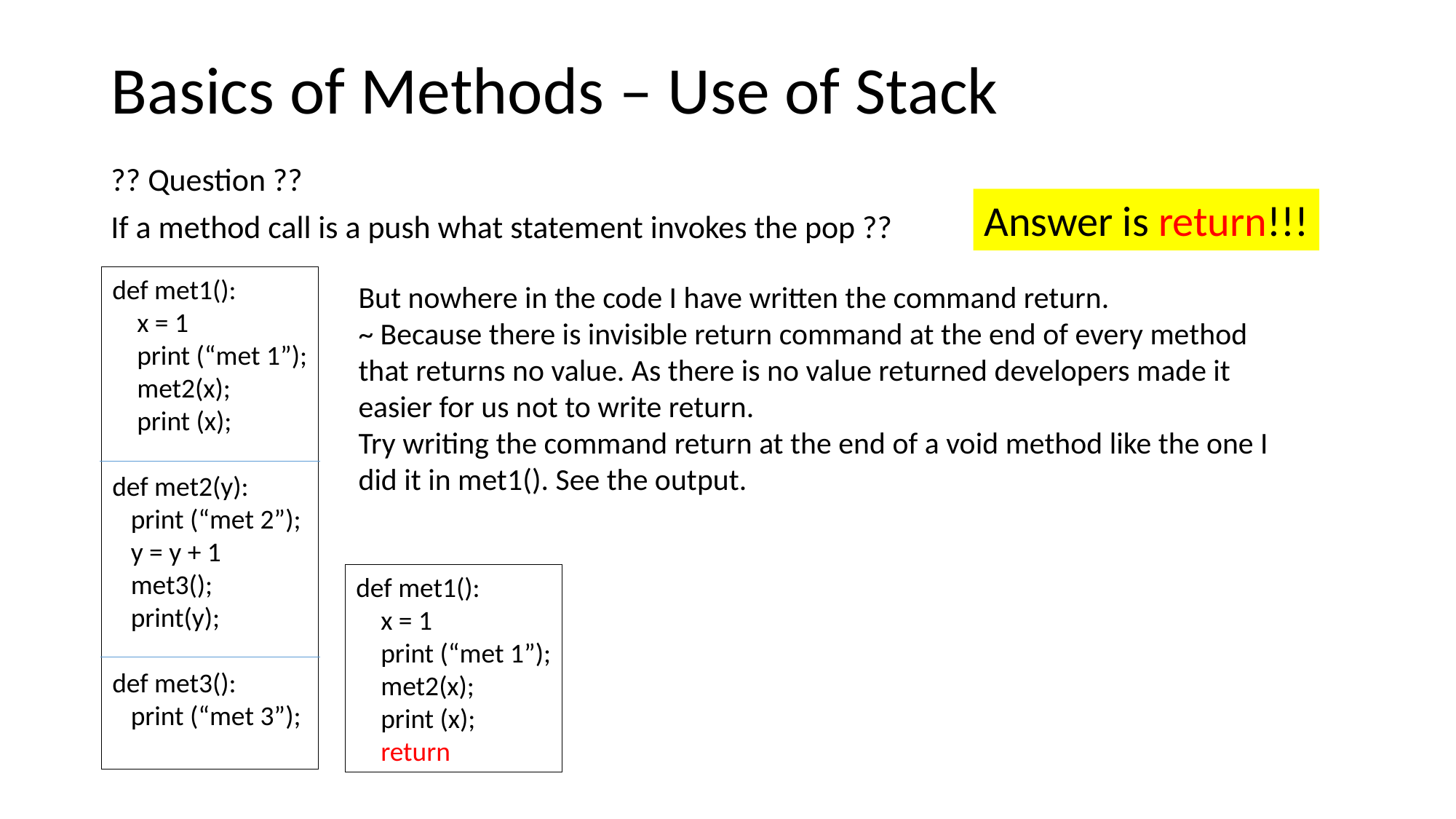

# Basics of Methods – Use of Stack
?? Question ??
If a method call is a push what statement invokes the pop ??

Answer is return!!!
def met1():
    x = 1
    print (“met 1”);
    met2(x);
    print (x);

def met2(y):
   print (“met 2”);
   y = y + 1
   met3();
   print(y);

def met3():
   print (“met 3”);

But nowhere in the code I have written the command return.
~ Because there is invisible return command at the end of every method
that returns no value. As there is no value returned developers made it
easier for us not to write return.
Try writing the command return at the end of a void method like the one I
did it in met1(). See the output.
def met1():
    x = 1
    print (“met 1”);
    met2(x);
    print (x);
    return